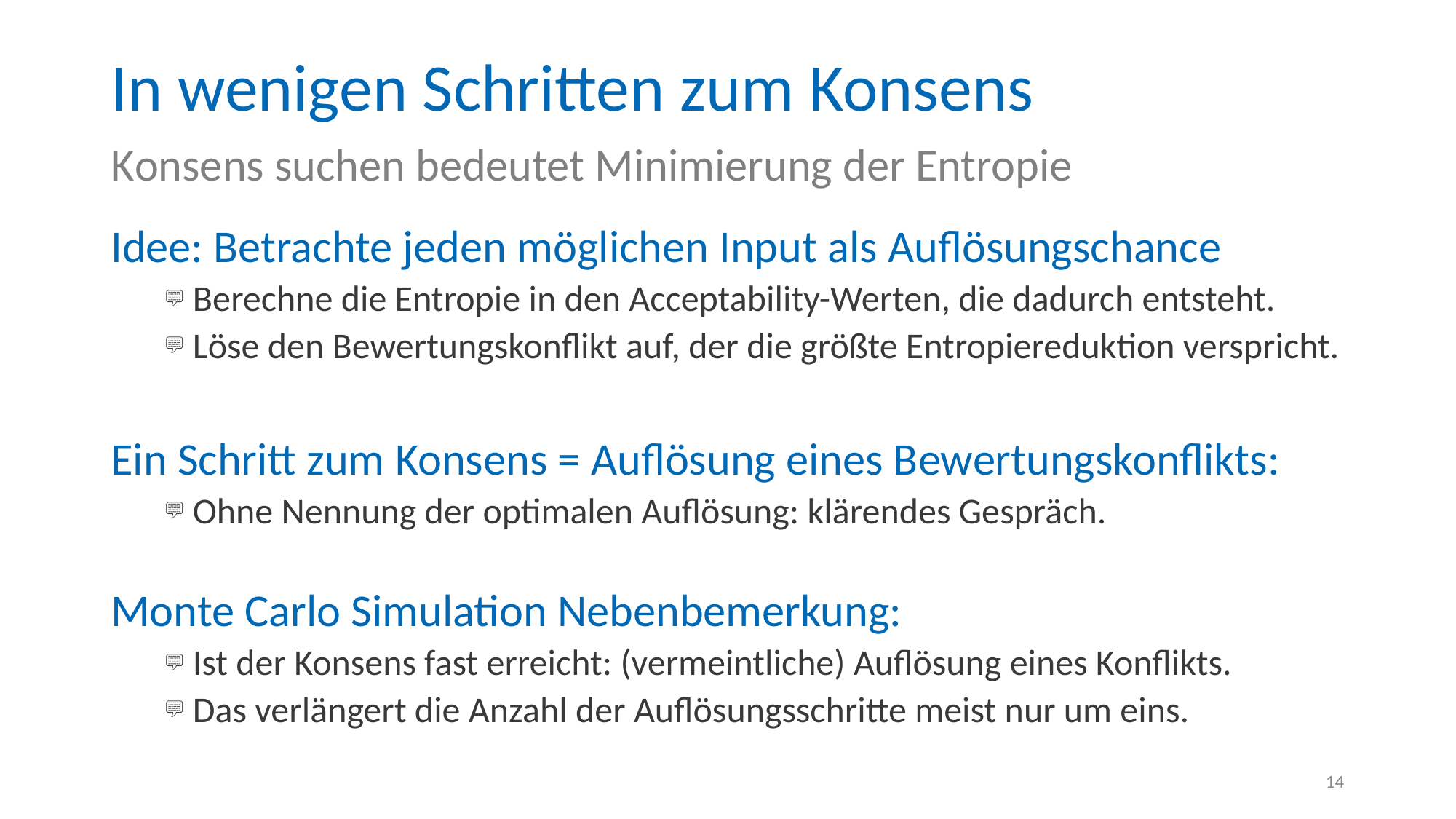

# In wenigen Schritten zum Konsens
Konsens suchen bedeutet Minimierung der Entropie
Idee: Betrachte jeden möglichen Input als Auflösungschance
Berechne die Entropie in den Acceptability-Werten, die dadurch entsteht.
Löse den Bewertungskonflikt auf, der die größte Entropiereduktion verspricht.

Ein Schritt zum Konsens = Auflösung eines Bewertungskonflikts:
Ohne Nennung der optimalen Auflösung: klärendes Gespräch.

Monte Carlo Simulation Nebenbemerkung:
Ist der Konsens fast erreicht: (vermeintliche) Auflösung eines Konflikts.
Das verlängert die Anzahl der Auflösungsschritte meist nur um eins.
14